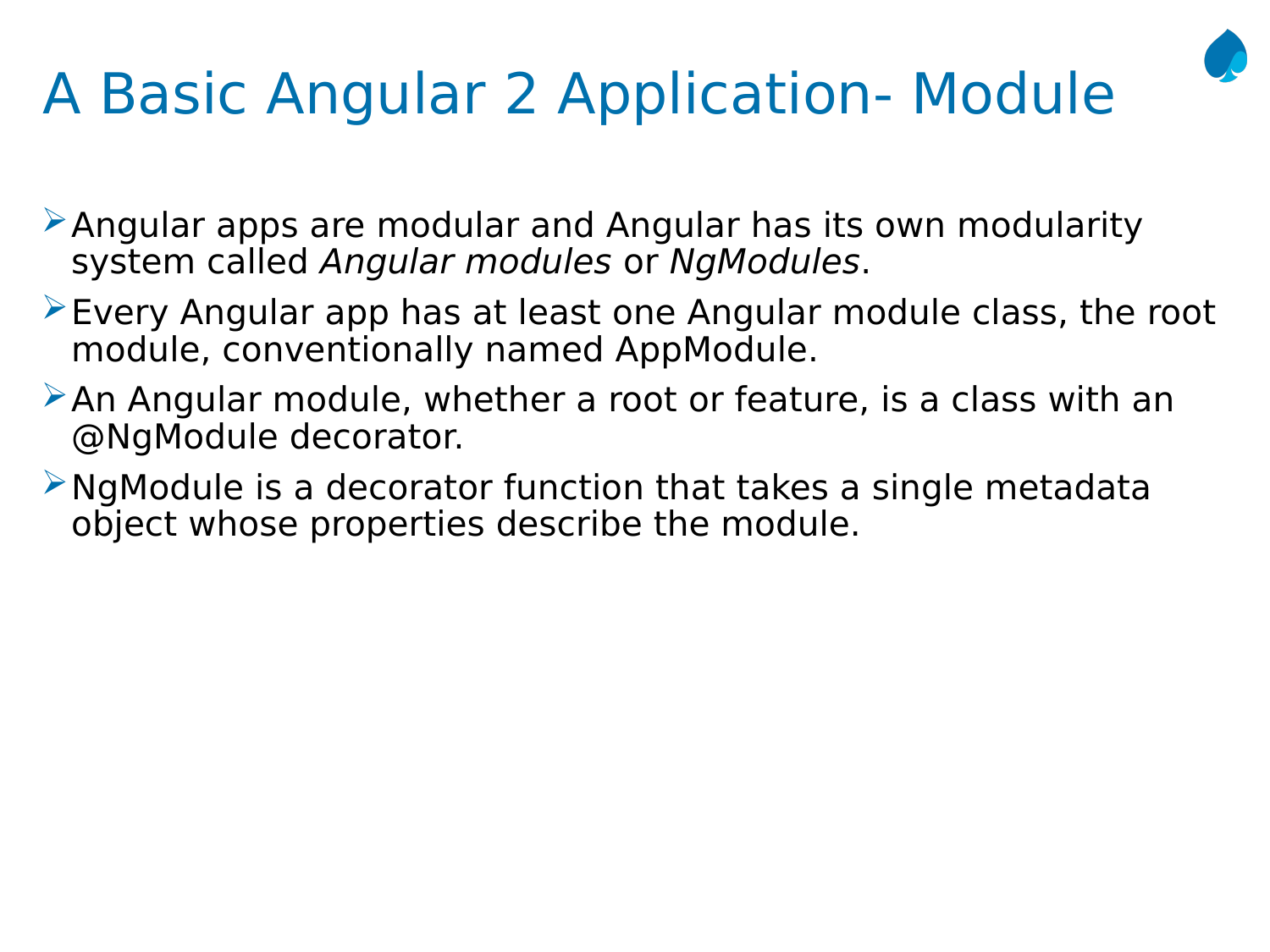

# A Basic Angular 2 Application- Module
Angular apps are modular and Angular has its own modularity system called Angular modules or NgModules.
Every Angular app has at least one Angular module class, the root module, conventionally named AppModule.
An Angular module, whether a root or feature, is a class with an @NgModule decorator.
NgModule is a decorator function that takes a single metadata object whose properties describe the module.